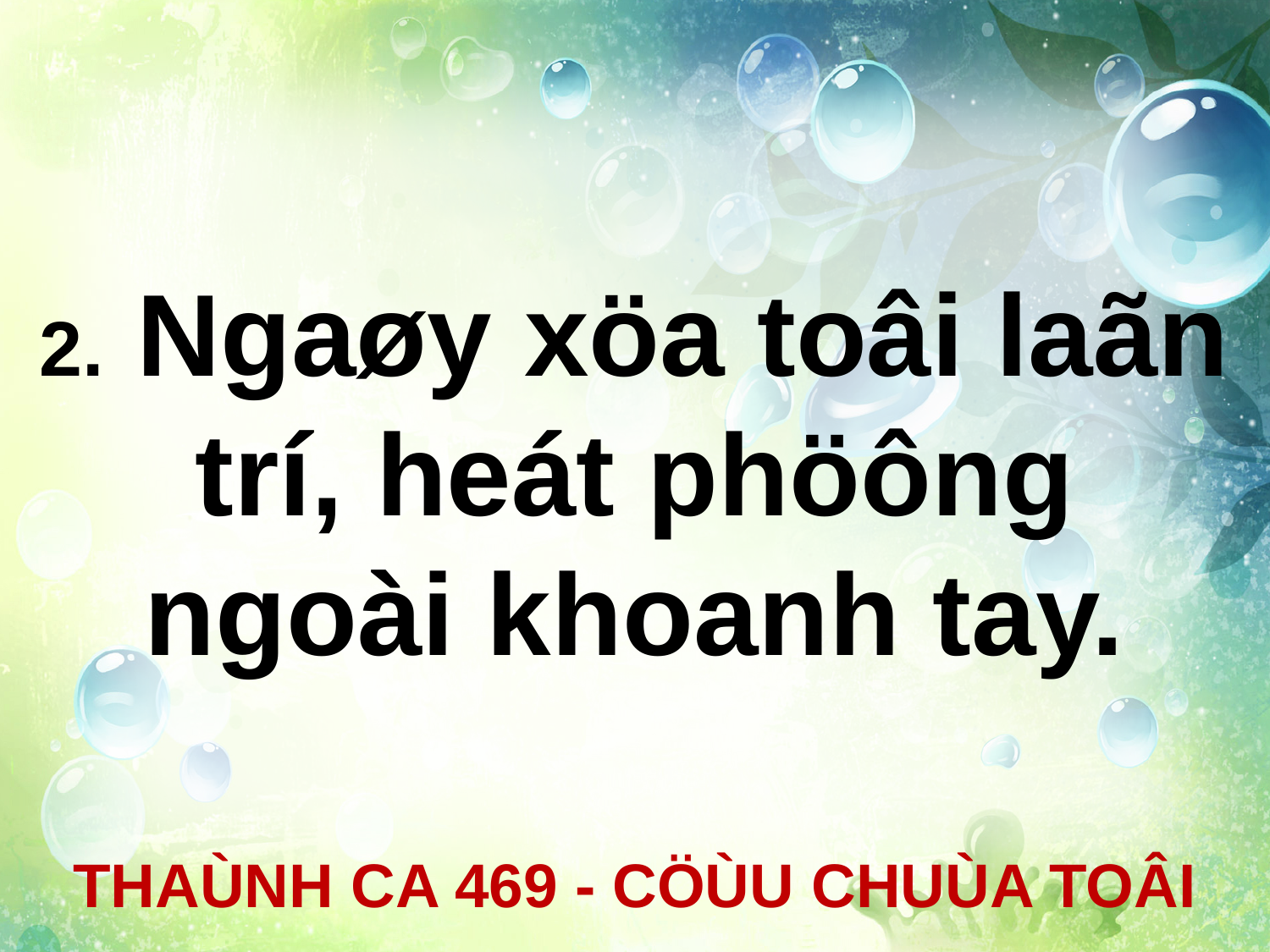

2. Ngaøy xöa toâi laãn trí, heát phöông ngoài khoanh tay.
THAÙNH CA 469 - CÖÙU CHUÙA TOÂI